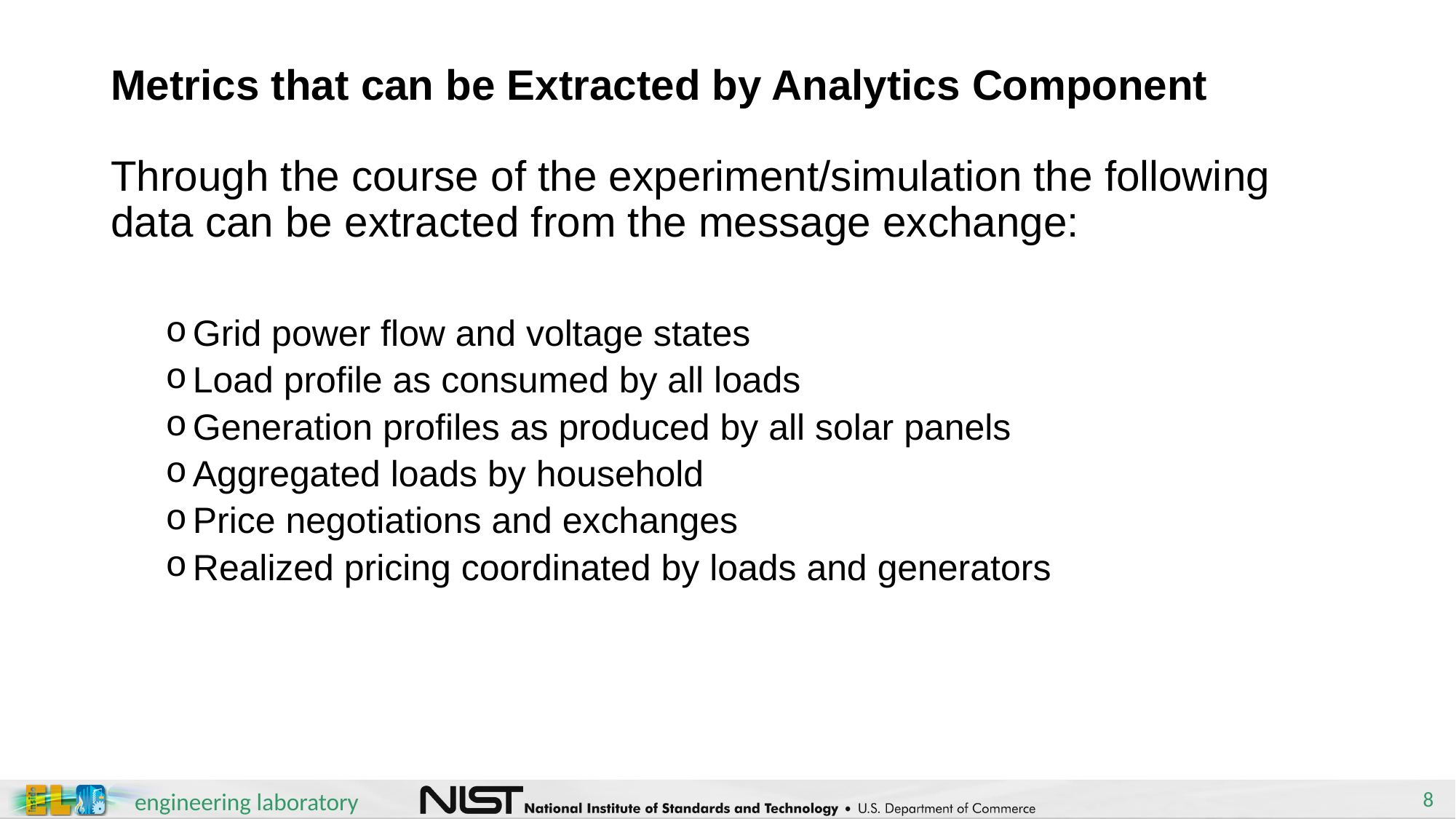

# Metrics that can be Extracted by Analytics Component
Through the course of the experiment/simulation the following data can be extracted from the message exchange:

Grid power flow and voltage states
Load profile as consumed by all loads
Generation profiles as produced by all solar panels
Aggregated loads by household
Price negotiations and exchanges
Realized pricing coordinated by loads and generators
8